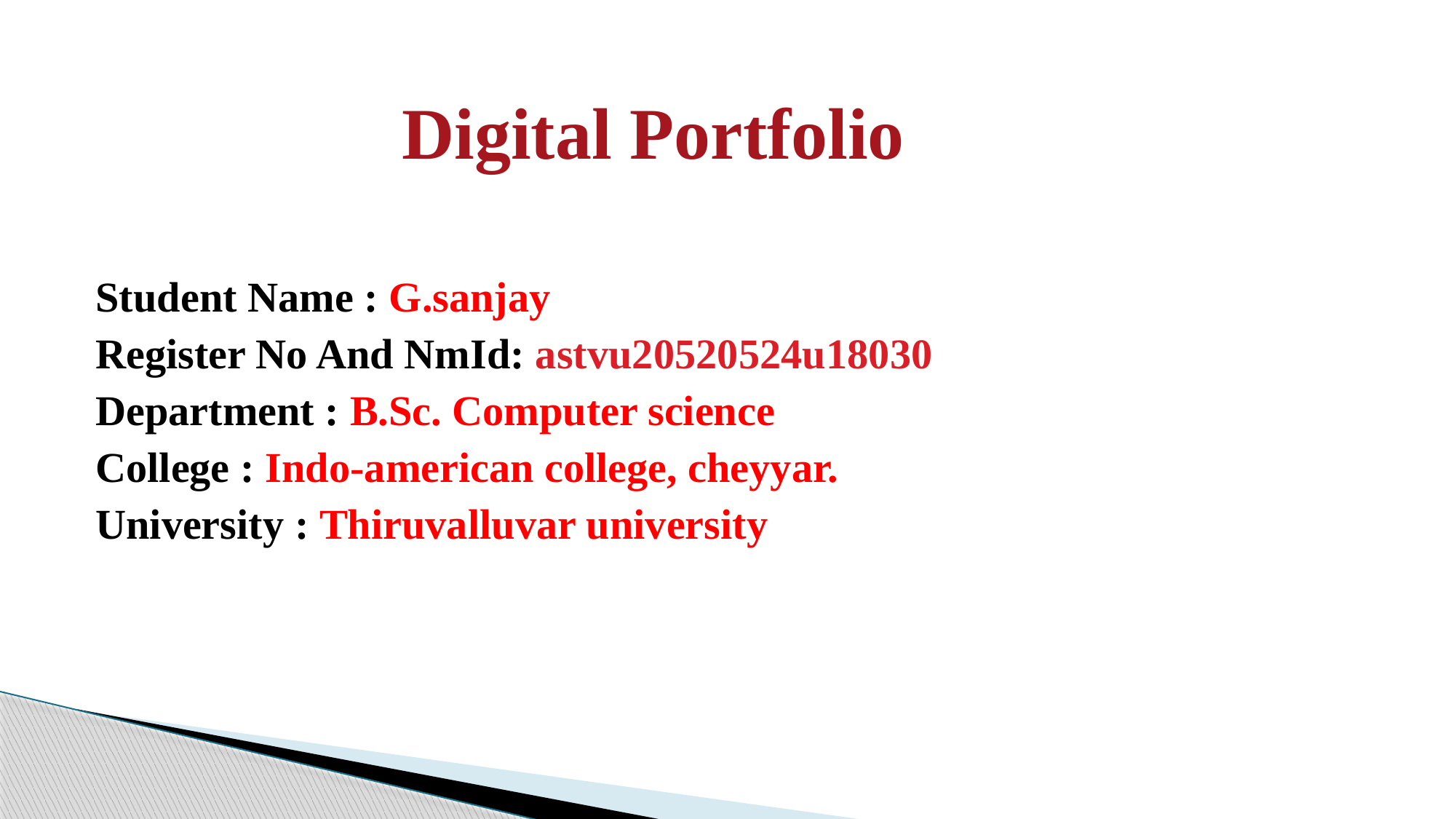

# Digital Portfolio
Student Name : G.sanjay
Register No And NmId: astvu20520524u18030
Department : B.Sc. Computer science
College : Indo-american college, cheyyar.
University : Thiruvalluvar university